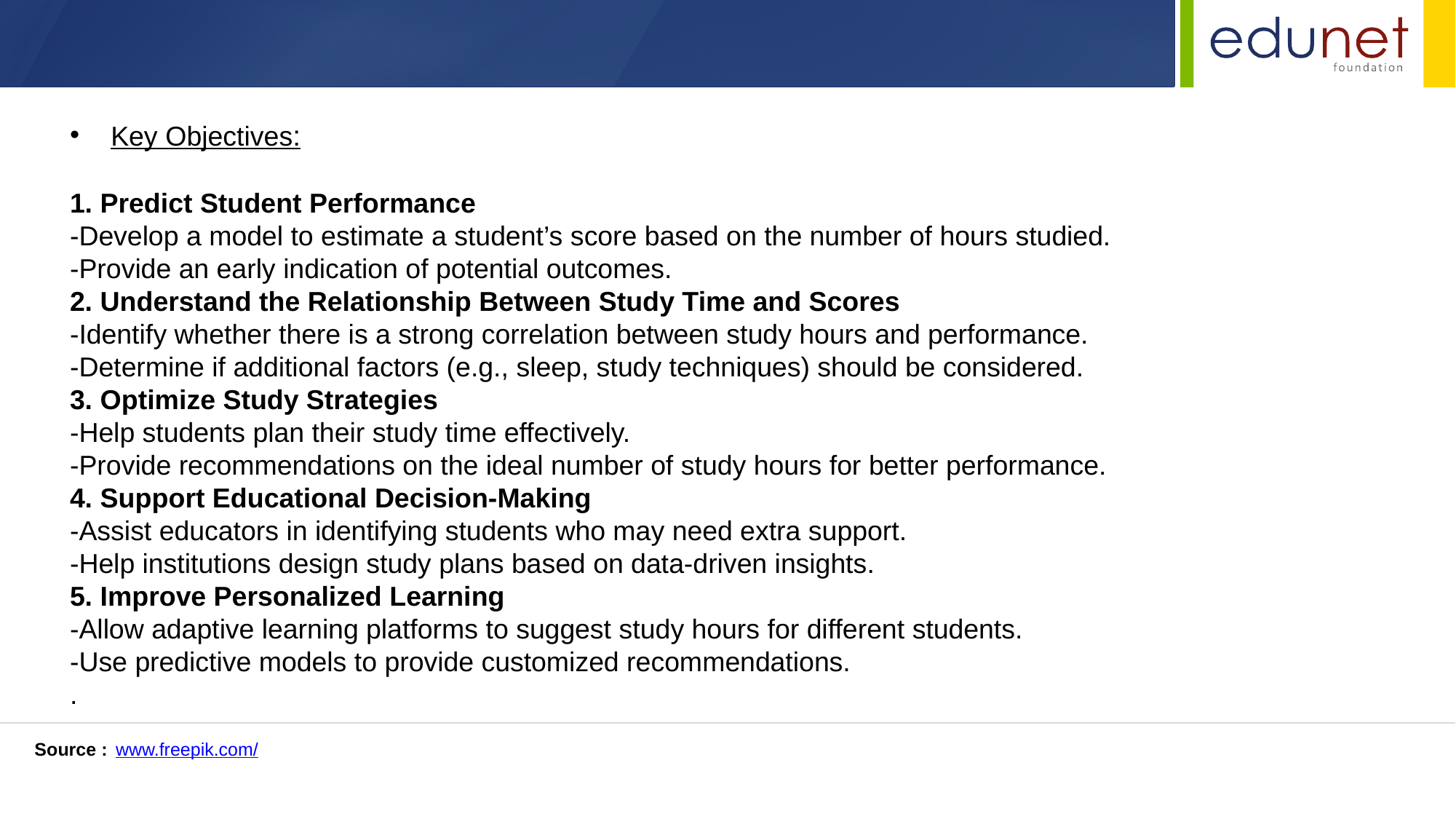

Key Objectives:

1. Predict Student Performance
-Develop a model to estimate a student’s score based on the number of hours studied.
-Provide an early indication of potential outcomes.
2. Understand the Relationship Between Study Time and Scores
-Identify whether there is a strong correlation between study hours and performance.
-Determine if additional factors (e.g., sleep, study techniques) should be considered.
3. Optimize Study Strategies
-Help students plan their study time effectively.
-Provide recommendations on the ideal number of study hours for better performance.
4. Support Educational Decision-Making
-Assist educators in identifying students who may need extra support.
-Help institutions design study plans based on data-driven insights.
5. Improve Personalized Learning
-Allow adaptive learning platforms to suggest study hours for different students.
-Use predictive models to provide customized recommendations.
.

Source :
www.freepik.com/